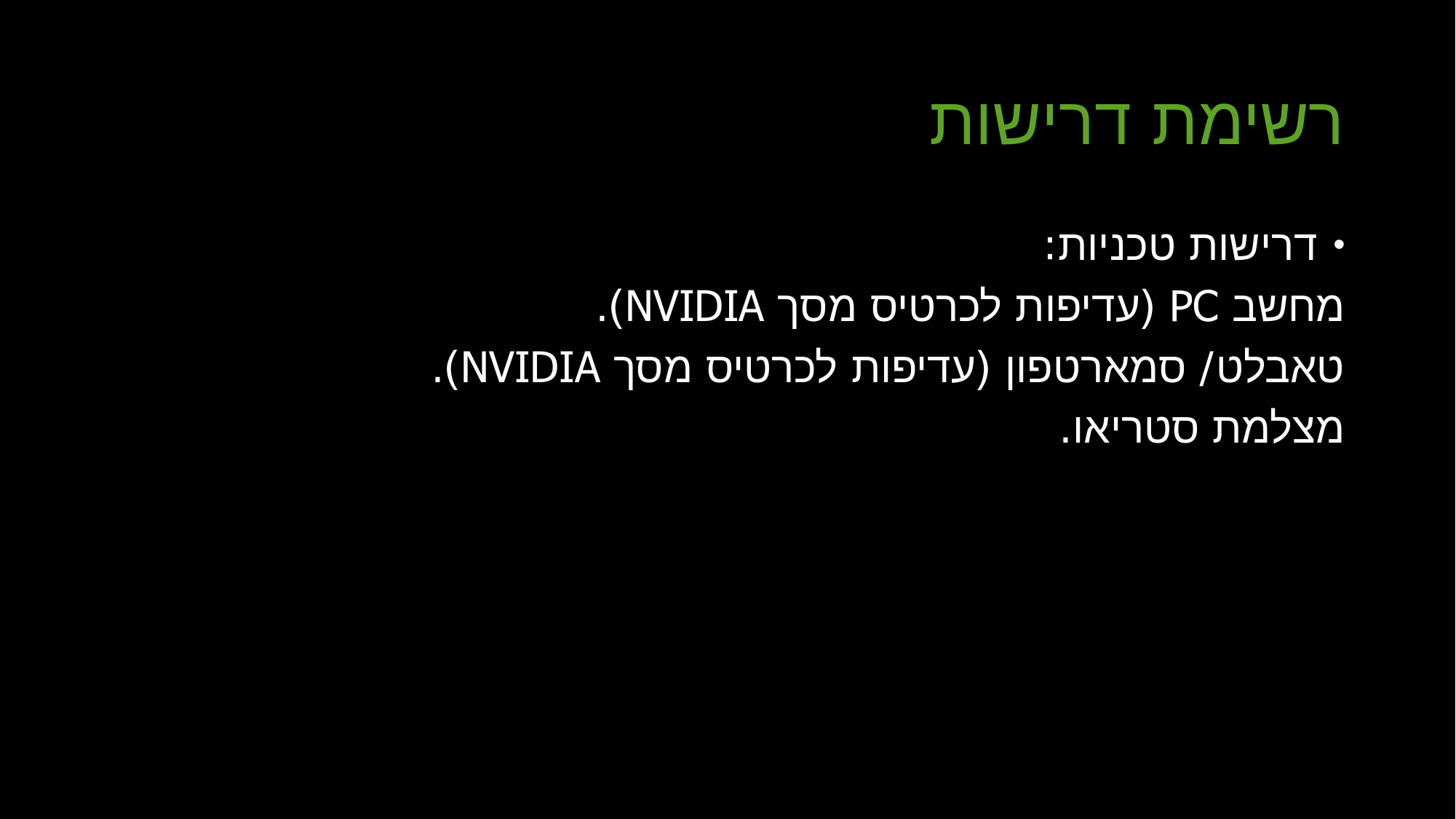

# רשימת דרישות
דרישות טכניות:
	מחשב PC (עדיפות לכרטיס מסך NVIDIA).
	טאבלט/ סמארטפון (עדיפות לכרטיס מסך NVIDIA).
	מצלמת סטריאו.